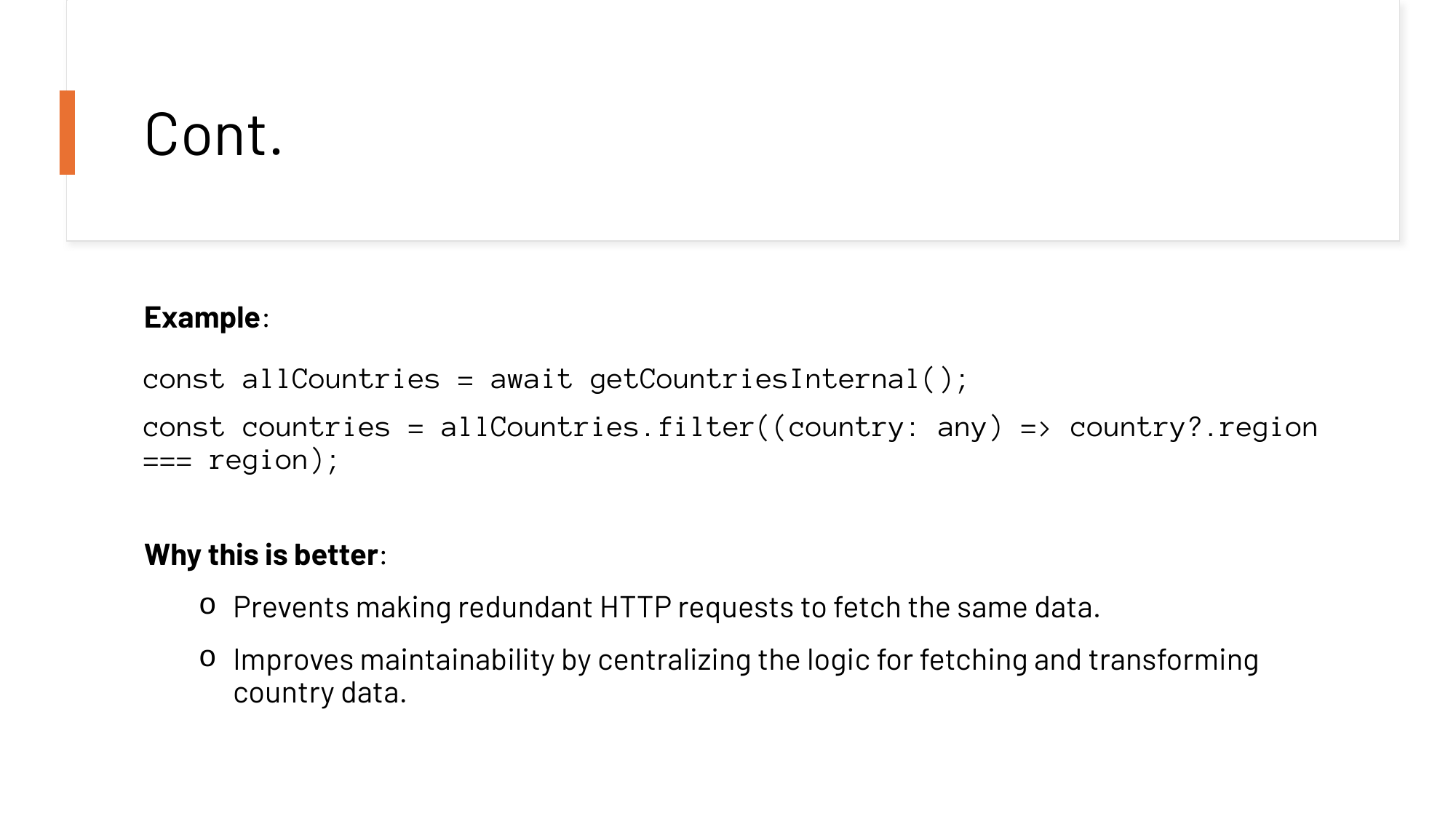

# Cont.

Example:
const allCountries = await getCountriesInternal();
const countries = allCountries.filter((country: any) => country?.region === region);

Why this is better:
Prevents making redundant HTTP requests to fetch the same data.
Improves maintainability by centralizing the logic for fetching and transforming country data.

Rhys Browning